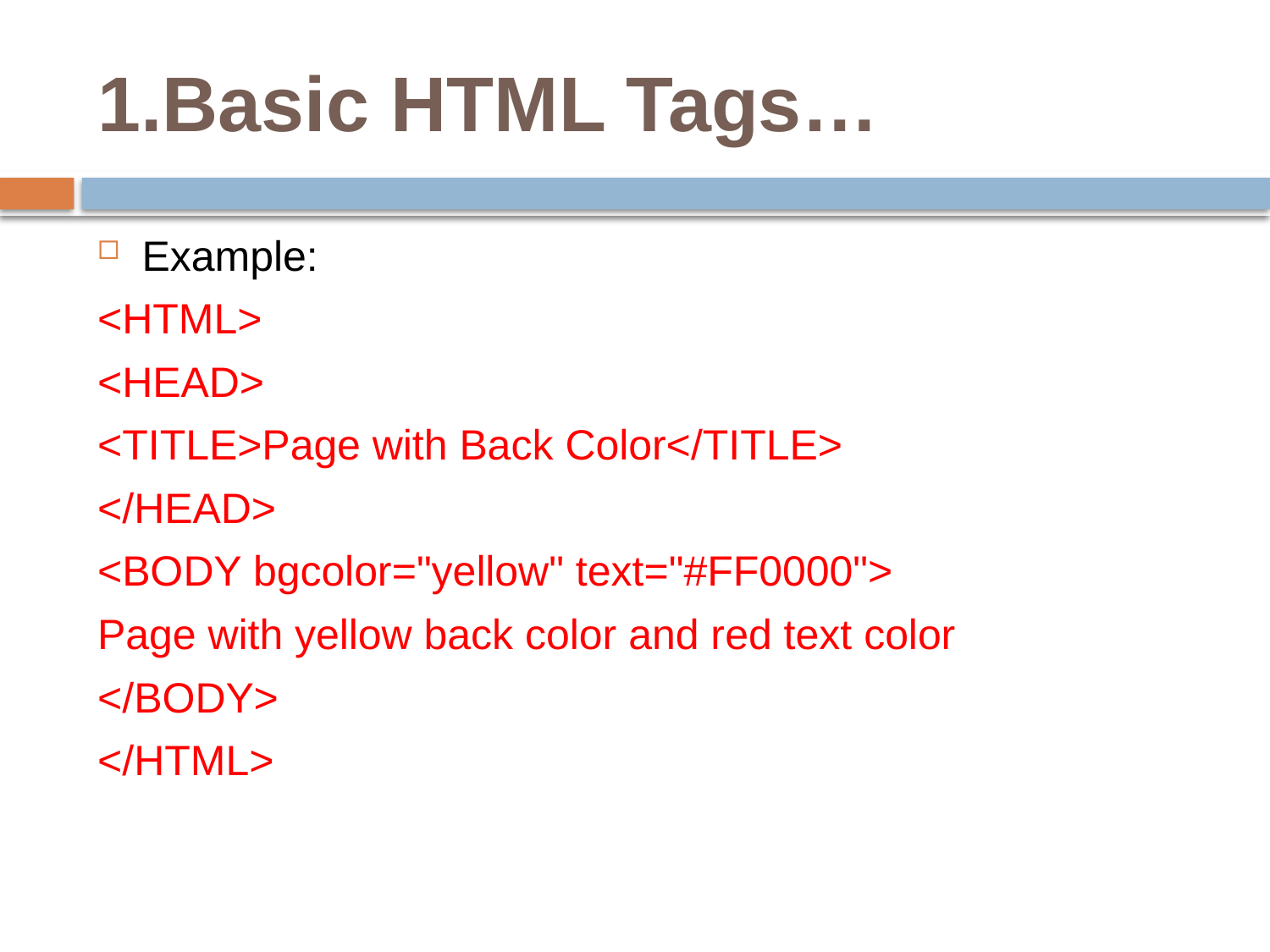

# 1.Basic HTML Tags…
Example:
<HTML>
<HEAD>
<TITLE>Page with Back Color</TITLE>
</HEAD>
<BODY bgcolor="yellow" text="#FF0000">
Page with yellow back color and red text color
</BODY>
</HTML>